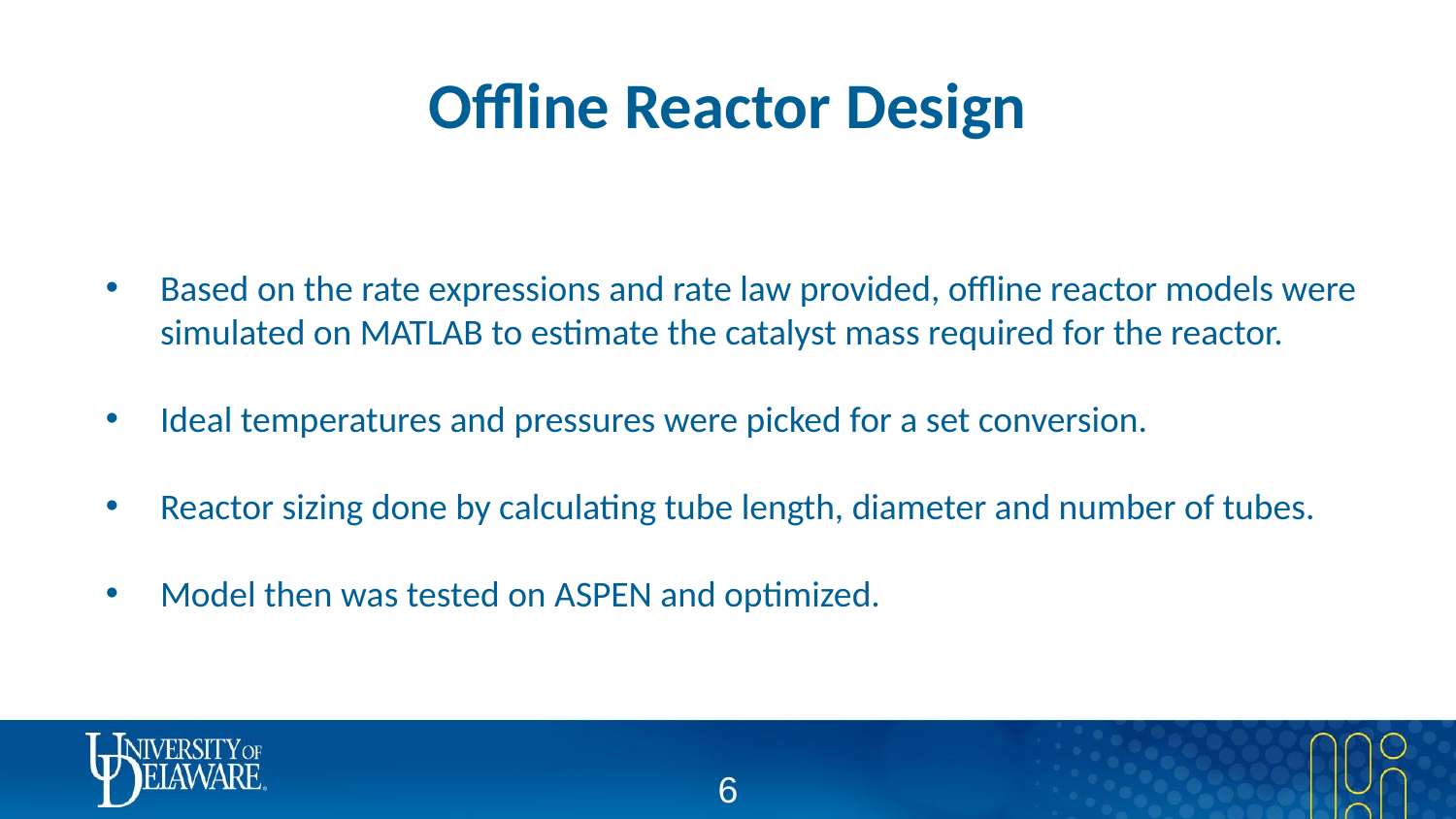

# Offline Reactor Design
Based on the rate expressions and rate law provided, offline reactor models were simulated on MATLAB to estimate the catalyst mass required for the reactor.
Ideal temperatures and pressures were picked for a set conversion.
Reactor sizing done by calculating tube length, diameter and number of tubes.
Model then was tested on ASPEN and optimized.

6